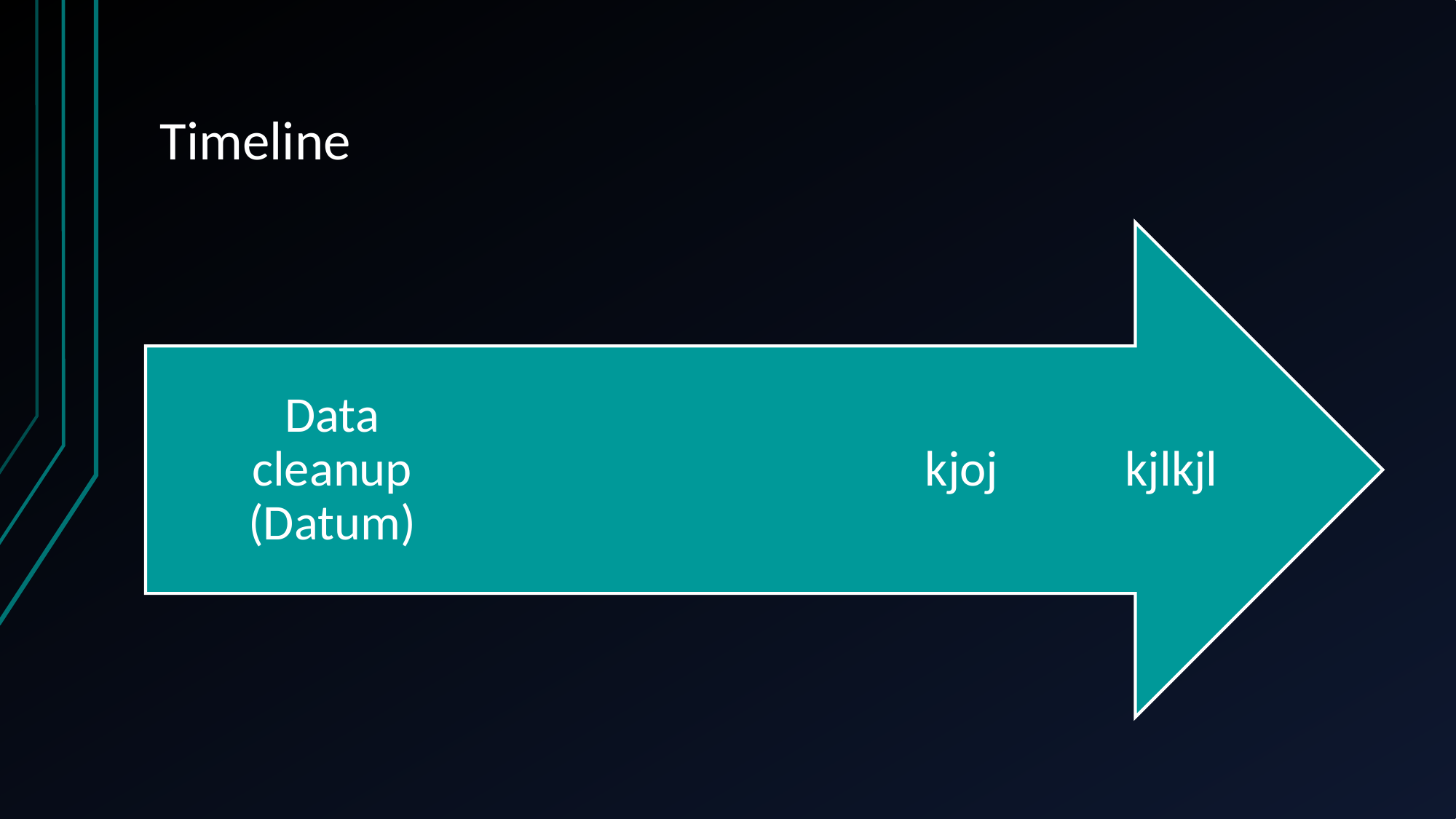

# Timeline
kjlkjl
kjoj

Data cleanup (Datum)